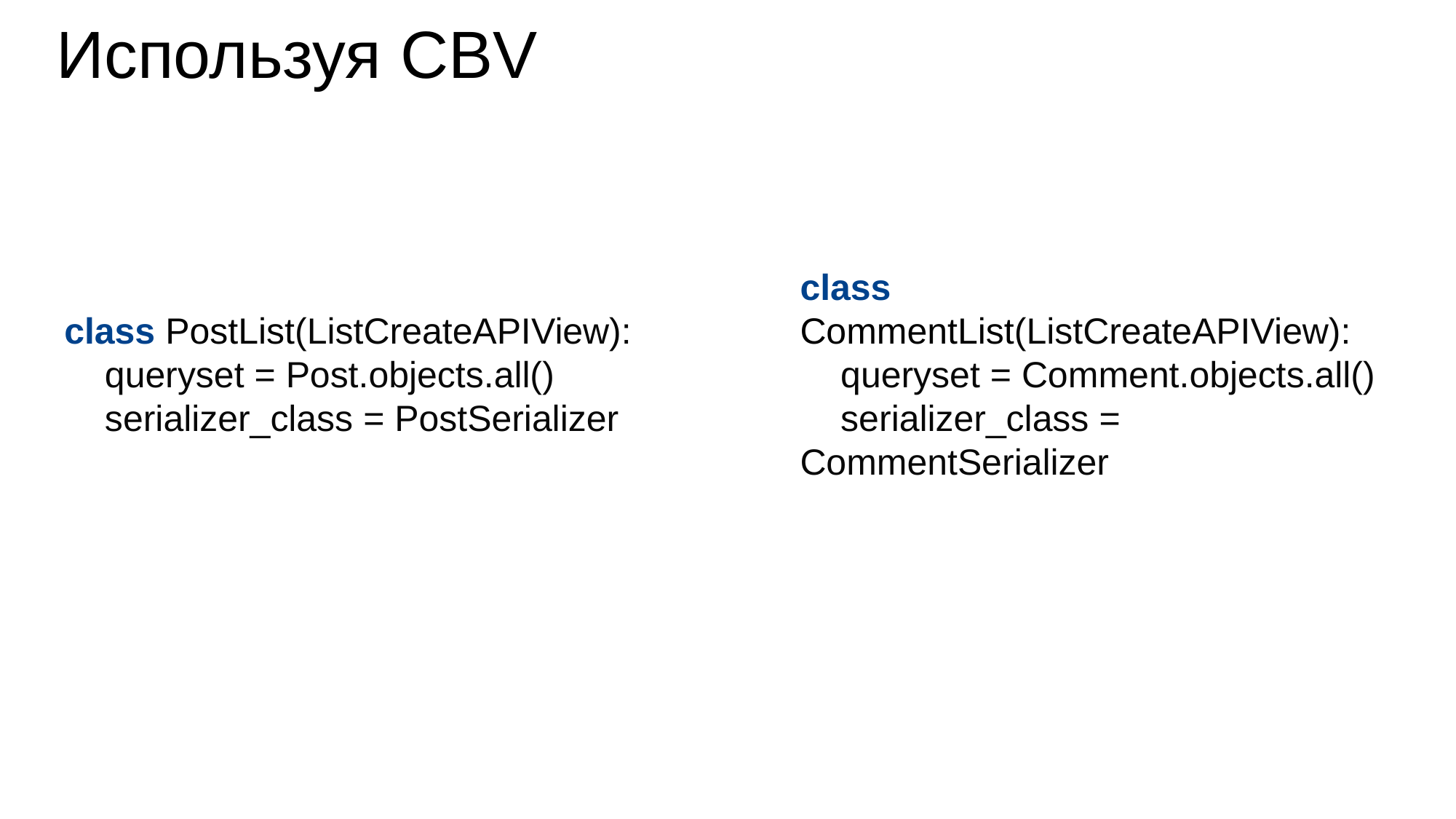

# Используя CBV
class PostList(ListCreateAPIView):
    queryset = Post.objects.all()
    serializer_class = PostSerializer
class CommentList(ListCreateAPIView):
    queryset = Comment.objects.all()
    serializer_class = CommentSerializer